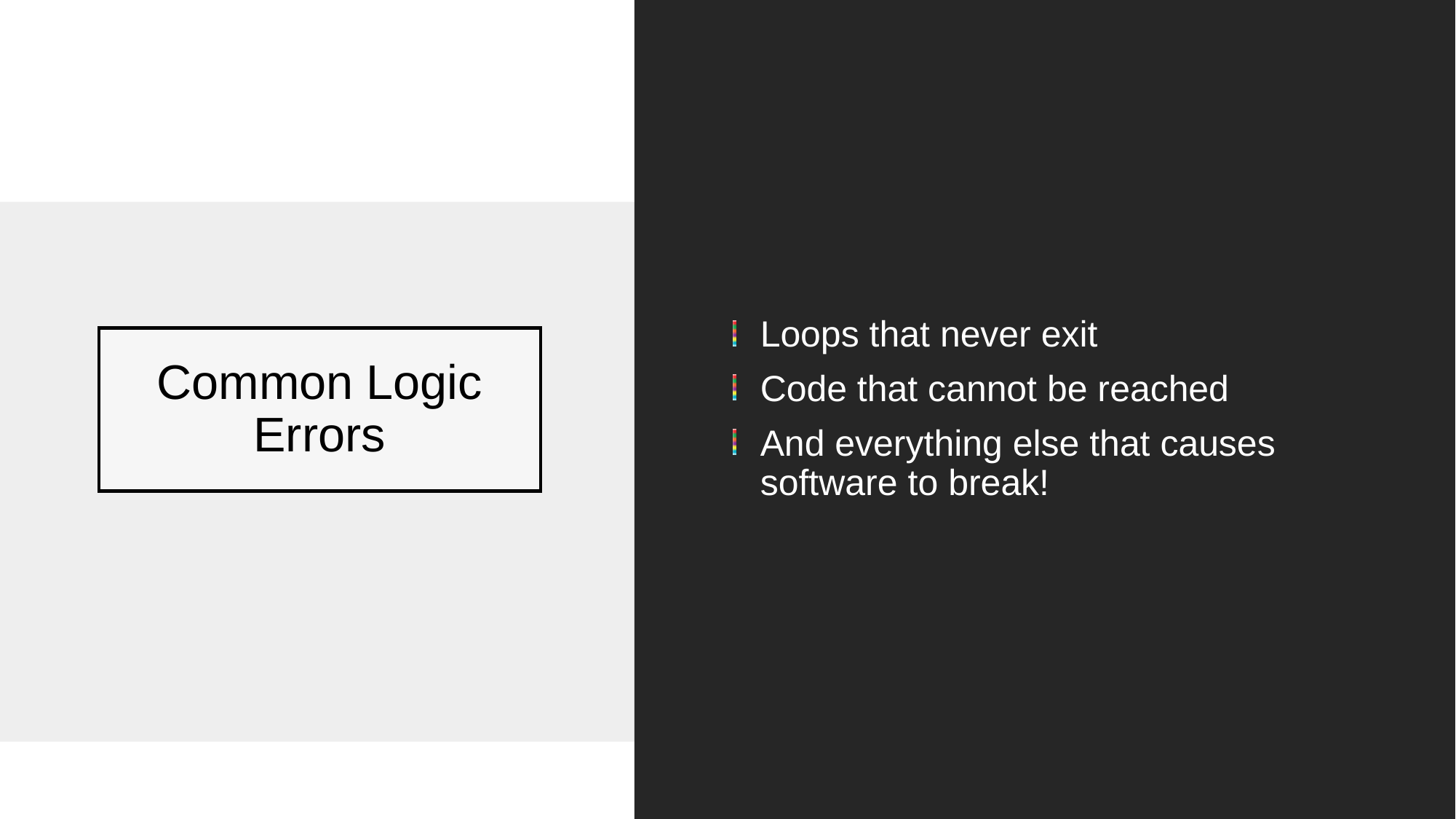

Loops that never exit
Code that cannot be reached
And everything else that causes software to break!
# Common Logic Errors